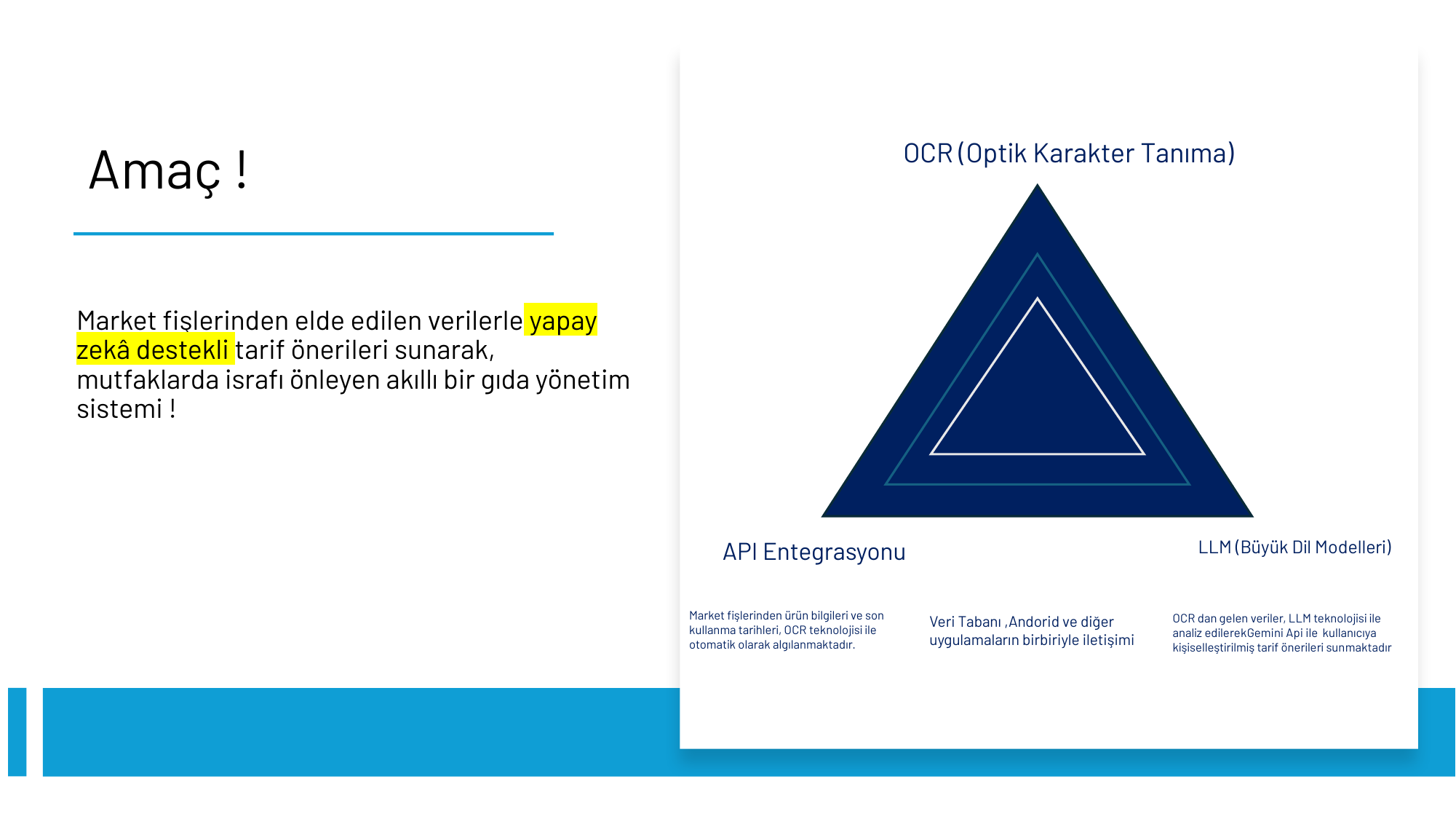

Amaç !
OCR (Optik Karakter Tanıma)

API Entegrasyonu
LLM (Büyük Dil Modelleri)
Market fişlerinden ürün bilgileri ve son kullanma tarihleri, OCR teknolojisi ile otomatik olarak algılanmaktadır.
OCR dan gelen veriler, LLM teknolojisi ile analiz edilerekGemini Api ile  kullanıcıya kişiselleştirilmiş tarif önerileri sunmaktadır
Veri Tabanı ,Andorid ve diğer uygulamaların birbiriyle iletişimi
Market fişlerinden elde edilen verilerle yapay zekâ destekli tarif önerileri sunarak, mutfaklarda israfı önleyen akıllı bir gıda yönetim sistemi !